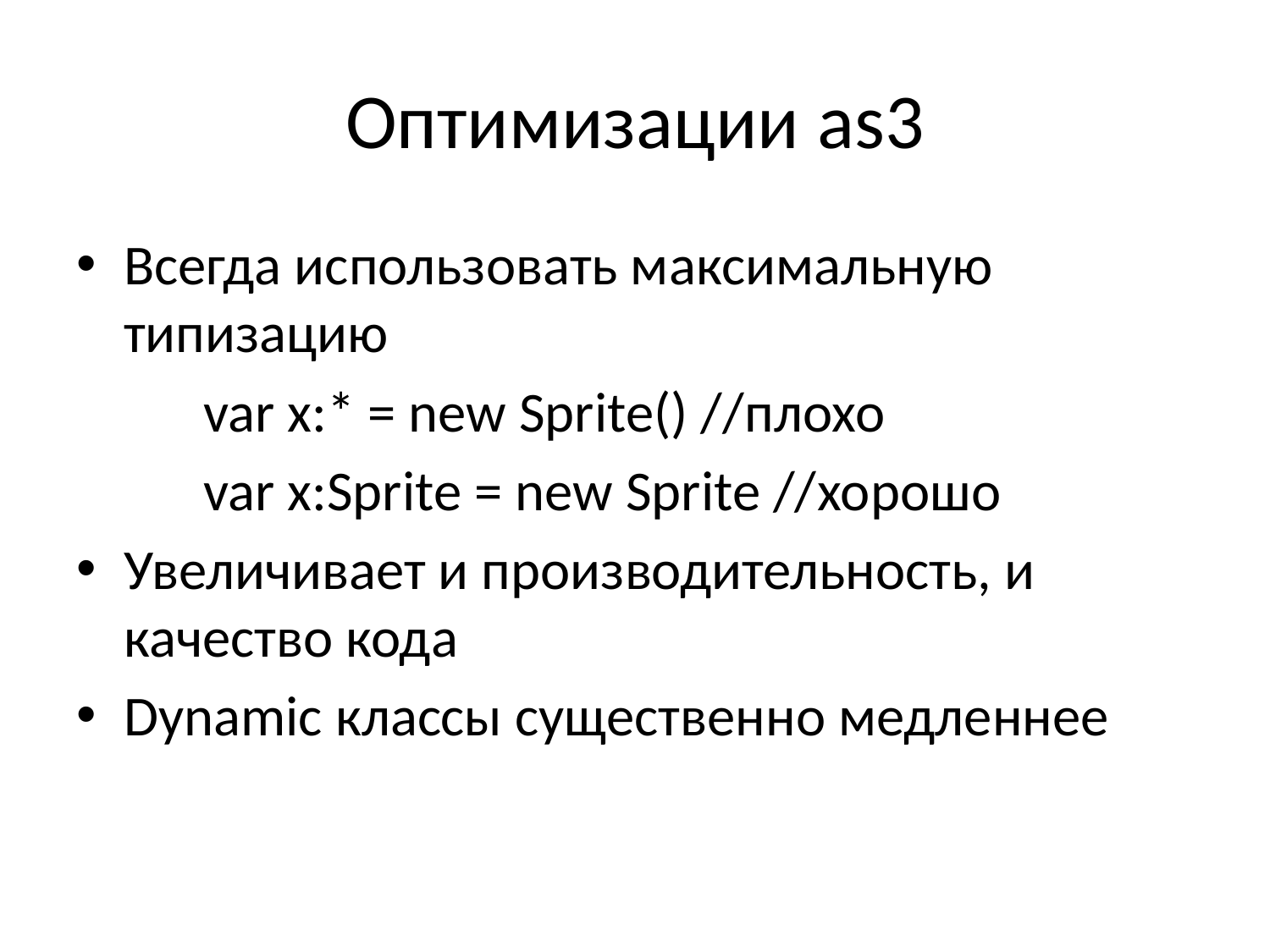

# Оптимизации as3
Всегда использовать максимальную типизацию
	var x:* = new Sprite() //плохо
	var x:Sprite = new Sprite //хорошо
Увеличивает и производительность, и качество кода
Dynamic классы существенно медленнее